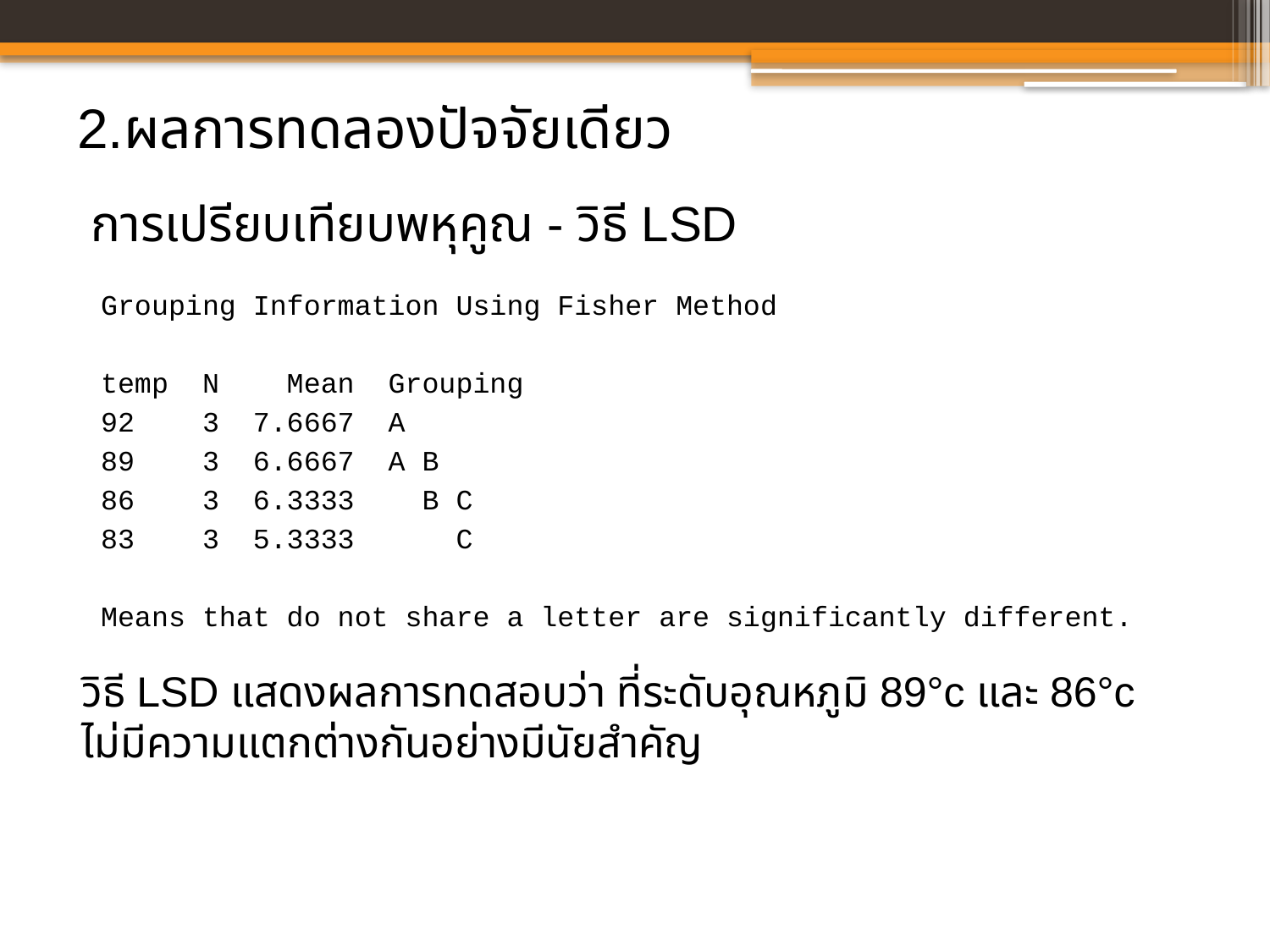

# 2.ผลการทดลองปัจจัยเดียว
การเปรียบเทียบพหุคูณ - วิธี LSD
Grouping Information Using Fisher Method

temp  N    Mean  Grouping
92    3  7.6667  A
89    3  6.6667  A B
86    3  6.3333    B C
83    3  5.3333      C

Means that do not share a letter are significantly different.

วิธี LSD แสดงผลการทดสอบว่า ที่ระดับอุณหภูมิ 89°c และ 86°c ไม่มีความแตกต่างกันอย่างมีนัยสำคัญ